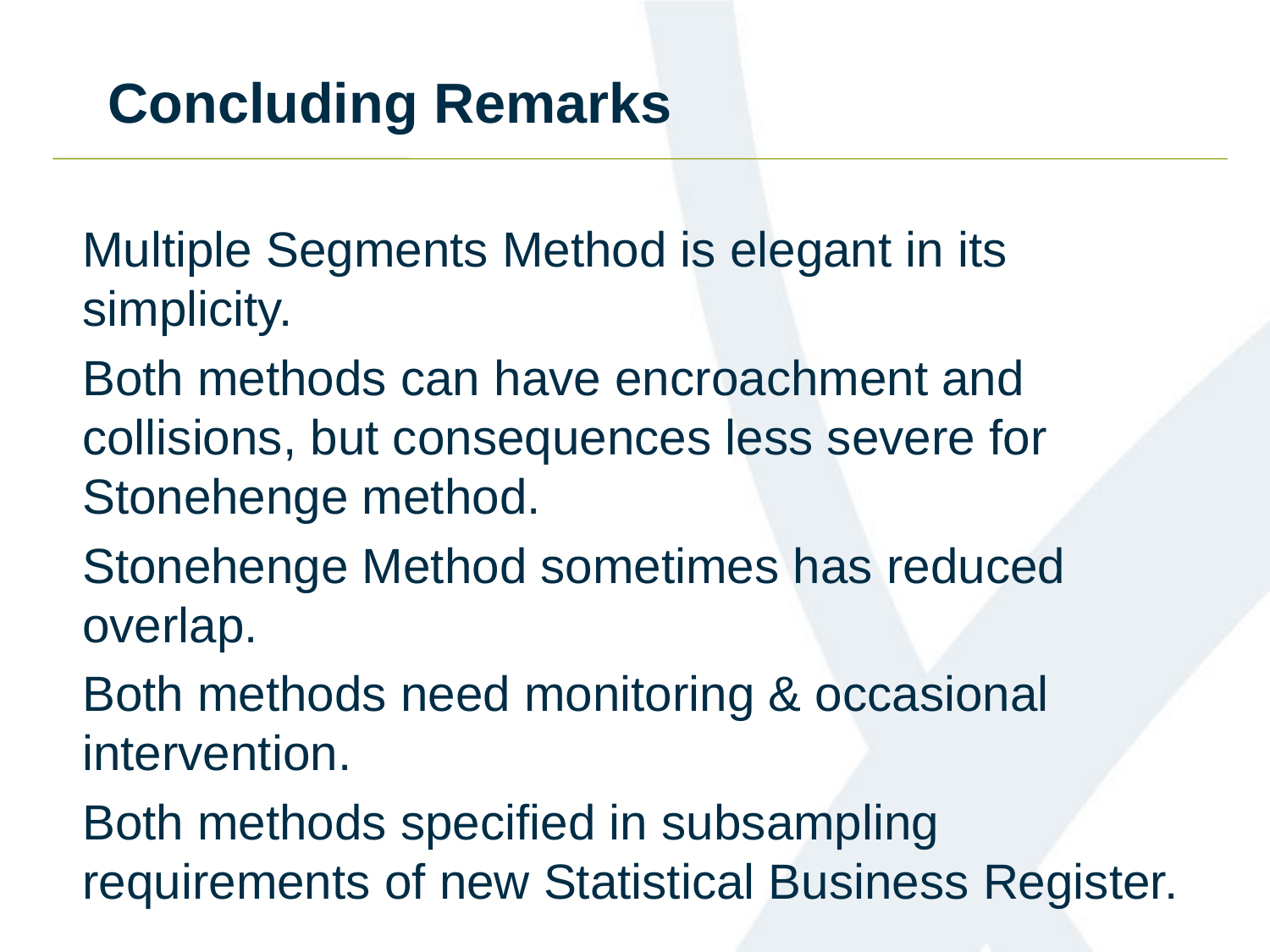

# Concluding Remarks
Multiple Segments Method is elegant in its simplicity.
Both methods can have encroachment and collisions, but consequences less severe for Stonehenge method.
Stonehenge Method sometimes has reduced overlap.
Both methods need monitoring & occasional intervention.
Both methods specified in subsampling requirements of new Statistical Business Register.